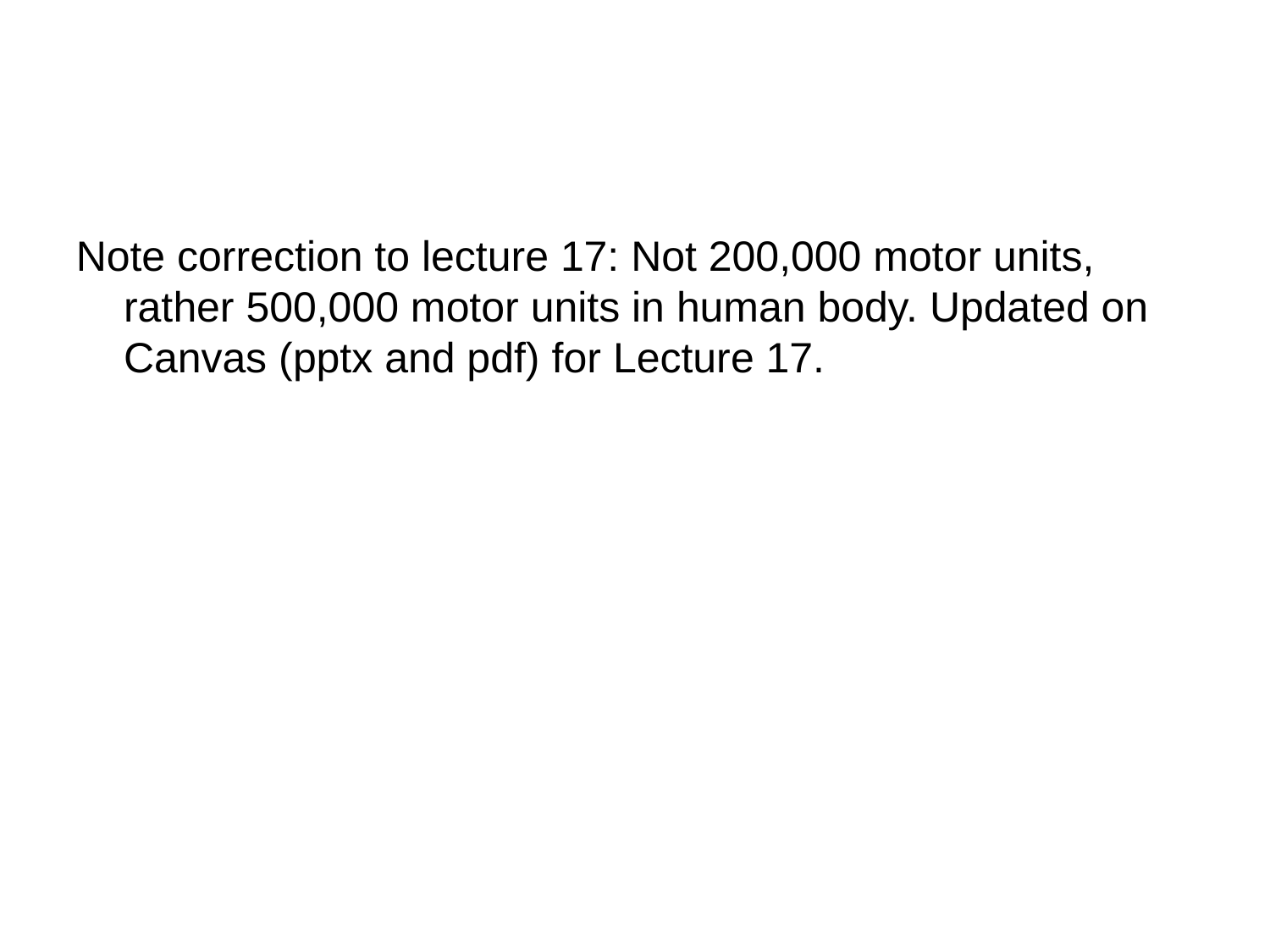

#
Note correction to lecture 17: Not 200,000 motor units, rather 500,000 motor units in human body. Updated on Canvas (pptx and pdf) for Lecture 17.